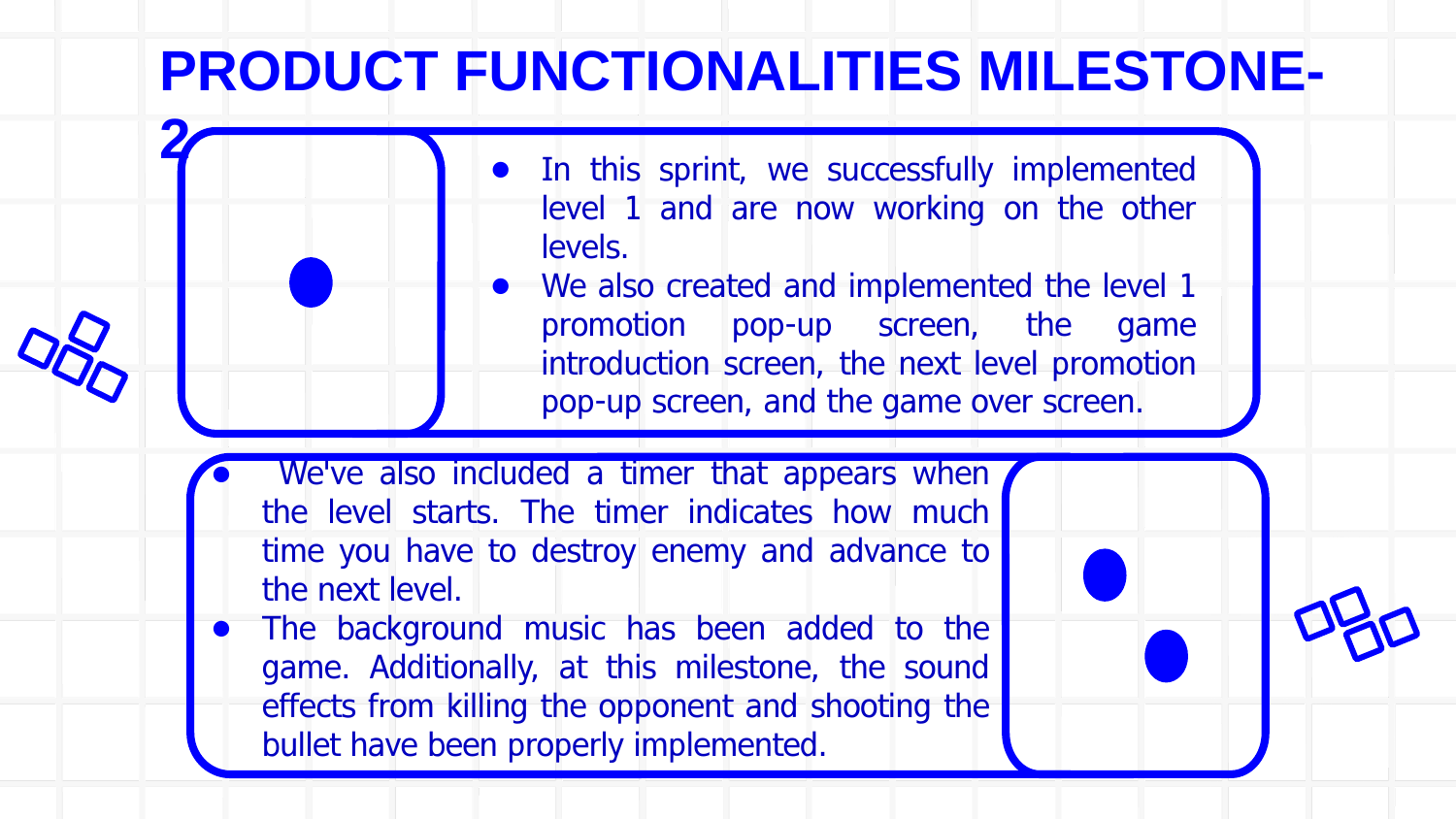

# PRODUCT FUNCTIONALITIES MILESTONE-2

In this sprint, we successfully implemented level 1 and are now working on the other levels.
We also created and implemented the level 1 promotion pop-up screen, the game introduction screen, the next level promotion pop-up screen, and the game over screen.

 We've also included a timer that appears when the level starts. The timer indicates how much time you have to destroy enemy and advance to the next level.
The background music has been added to the game. Additionally, at this milestone, the sound effects from killing the opponent and shooting the bullet have been properly implemented.